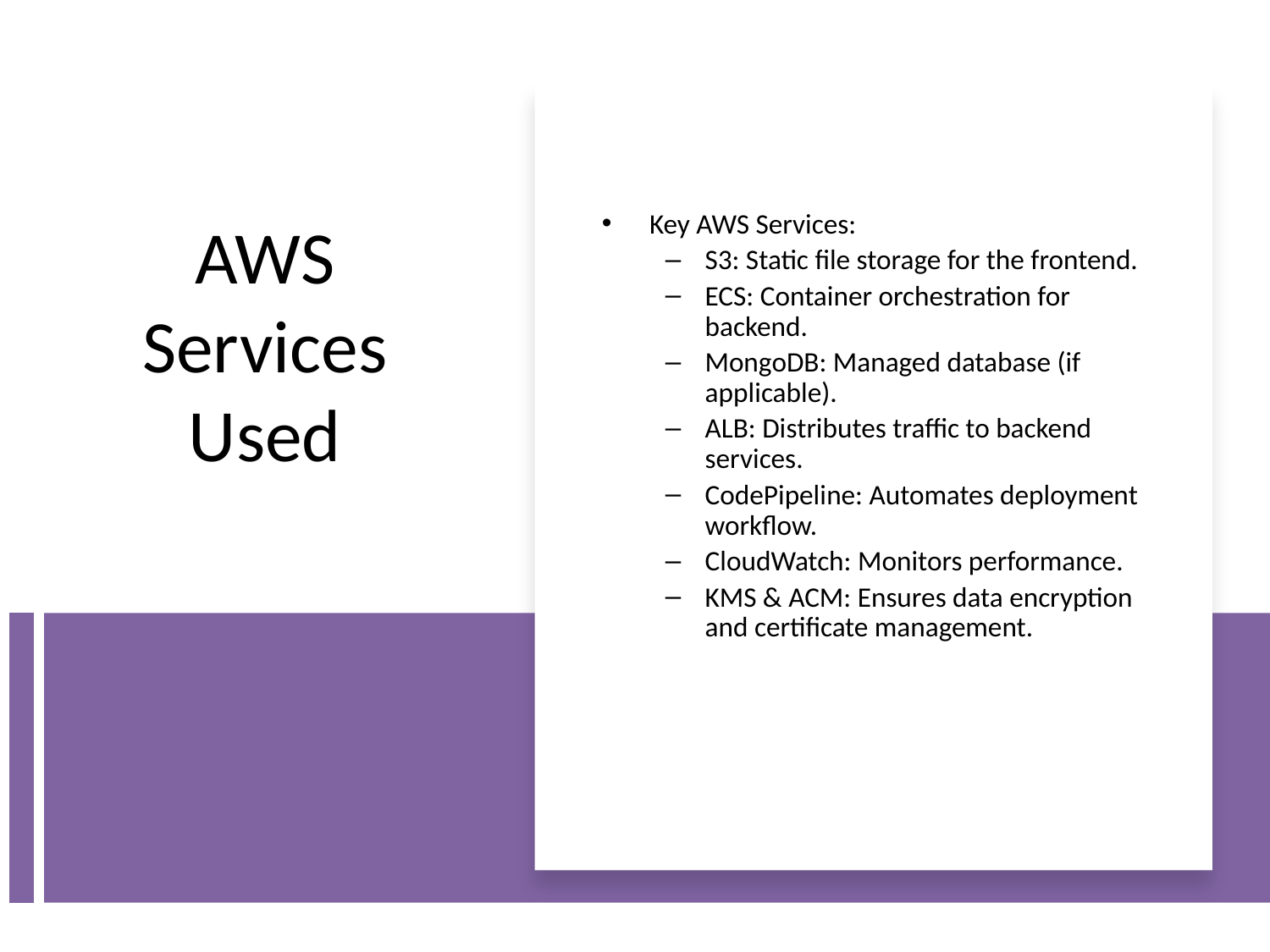

Key AWS Services:
S3: Static file storage for the frontend.
ECS: Container orchestration for backend.
MongoDB: Managed database (if applicable).
ALB: Distributes traffic to backend services.
CodePipeline: Automates deployment workflow.
CloudWatch: Monitors performance.
KMS & ACM: Ensures data encryption and certificate management.
# AWS Services Used